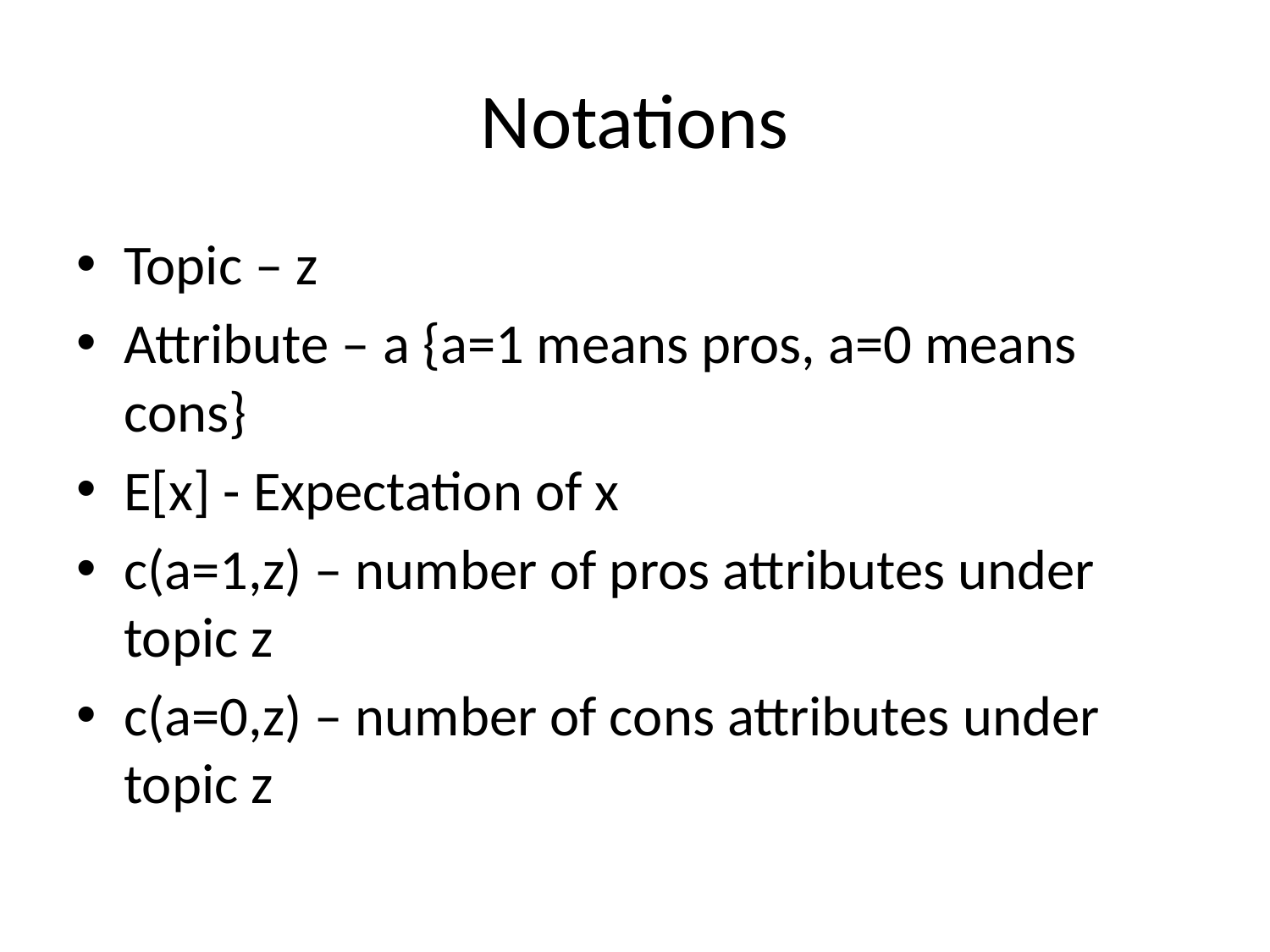

# Notations
Topic – z
Attribute – a {a=1 means pros, a=0 means cons}
E[x] - Expectation of x
c(a=1,z) – number of pros attributes under topic z
c(a=0,z) – number of cons attributes under topic z